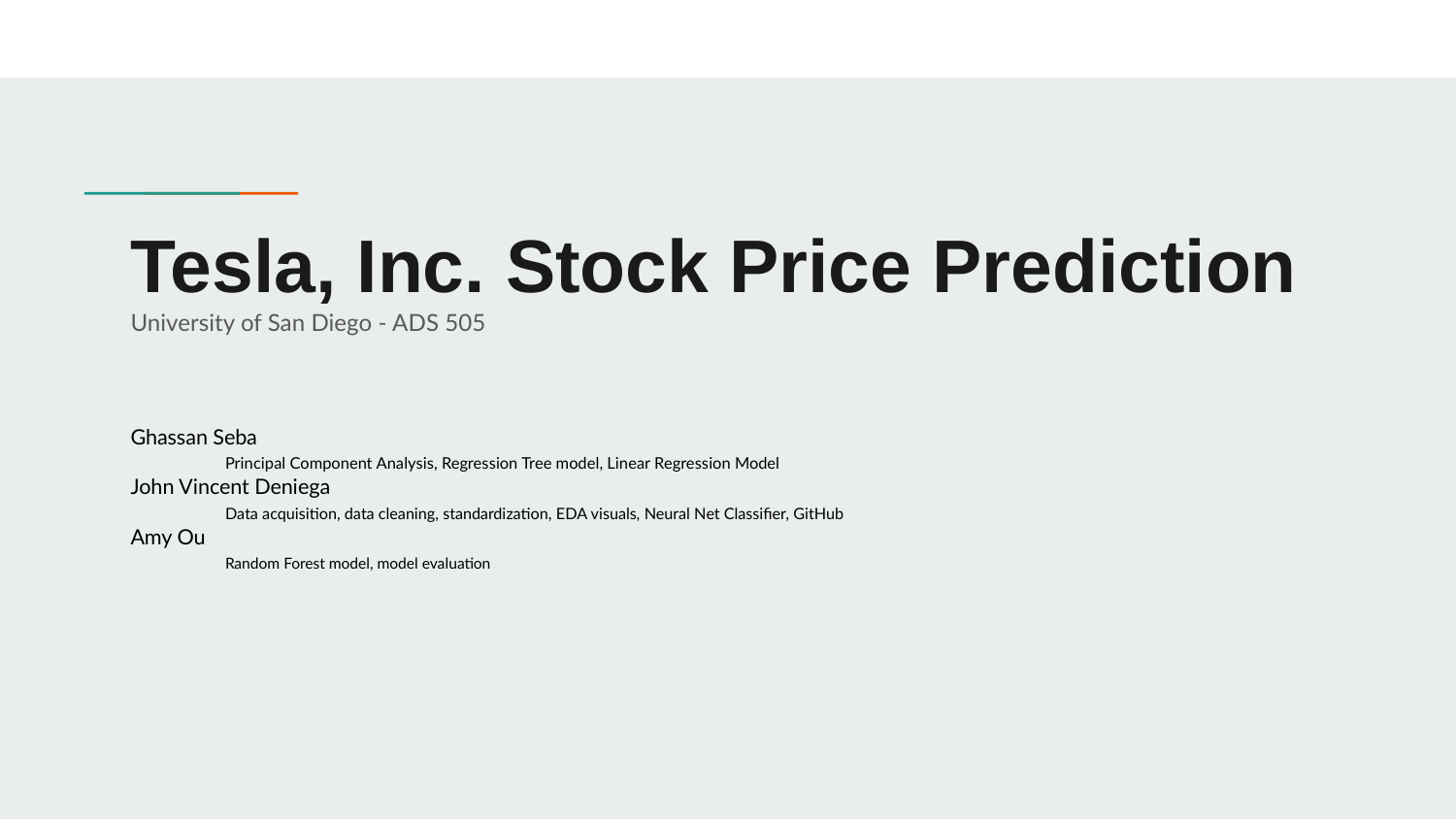

# Tesla, Inc. Stock Price Prediction
University of San Diego - ADS 505
Ghassan Seba
	Principal Component Analysis, Regression Tree model, Linear Regression Model
John Vincent Deniega
	Data acquisition, data cleaning, standardization, EDA visuals, Neural Net Classifier, GitHub
Amy Ou
	Random Forest model, model evaluation